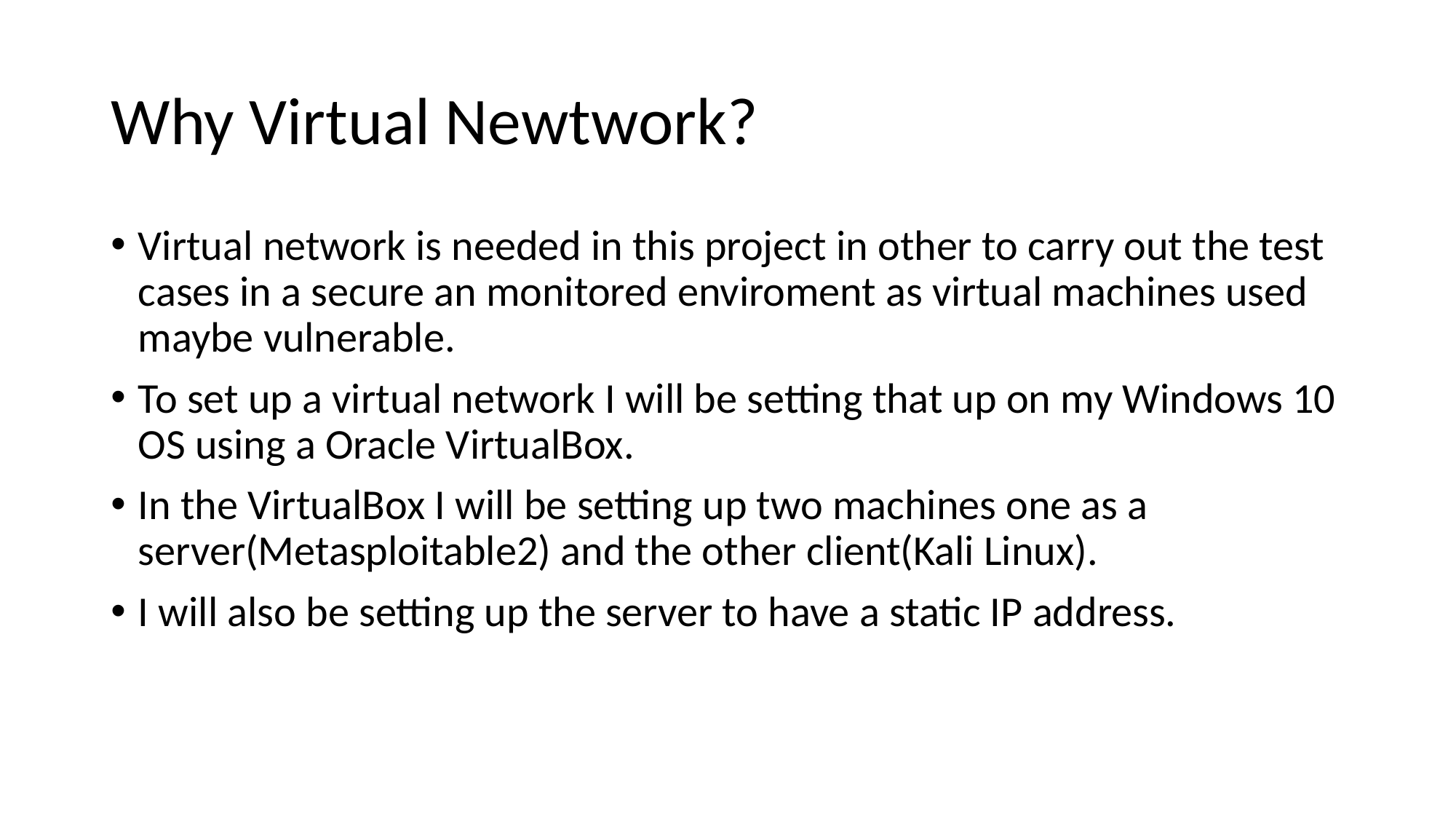

# Why Virtual Newtwork?
Virtual network is needed in this project in other to carry out the test cases in a secure an monitored enviroment as virtual machines used maybe vulnerable.
To set up a virtual network I will be setting that up on my Windows 10 OS using a Oracle VirtualBox.
In the VirtualBox I will be setting up two machines one as a server(Metasploitable2) and the other client(Kali Linux).
I will also be setting up the server to have a static IP address.